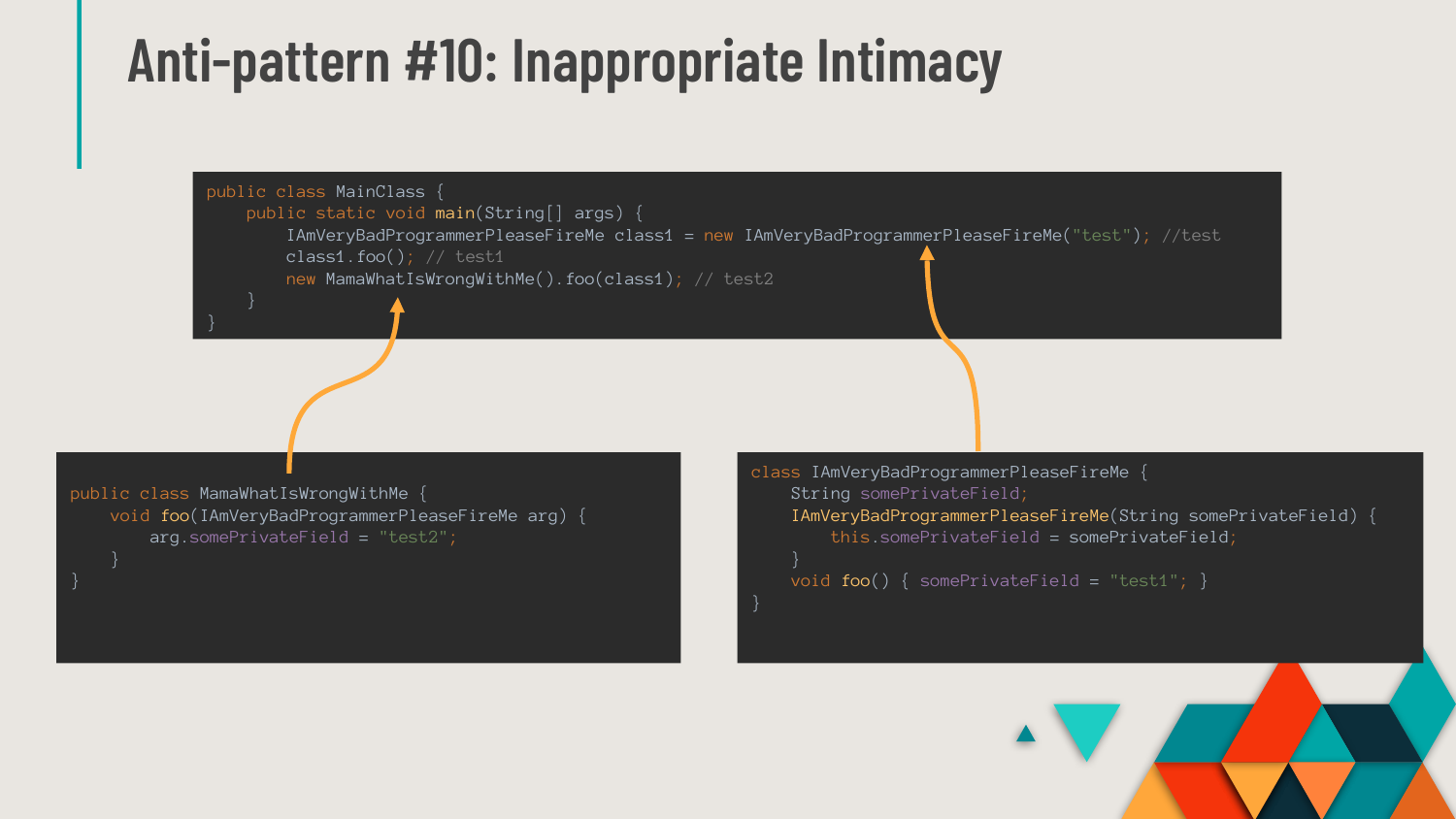

# Anti-pattern #10: Inappropriate Intimacy
public class MainClass {
    public static void main(String[] args) {
        IAmVeryBadProgrammerPleaseFireMe class1 = new IAmVeryBadProgrammerPleaseFireMe("test"); //test
        class1.foo(); // test1
        new MamaWhatIsWrongWithMe().foo(class1); // test2
    }
}

public class MamaWhatIsWrongWithMe {
    void foo(IAmVeryBadProgrammerPleaseFireMe arg) {
        arg.somePrivateField = "test2";
    }
}

class IAmVeryBadProgrammerPleaseFireMe {
    String somePrivateField;
    IAmVeryBadProgrammerPleaseFireMe(String somePrivateField) {
        this.somePrivateField = somePrivateField;
    }
    void foo() { somePrivateField = "test1"; }
}